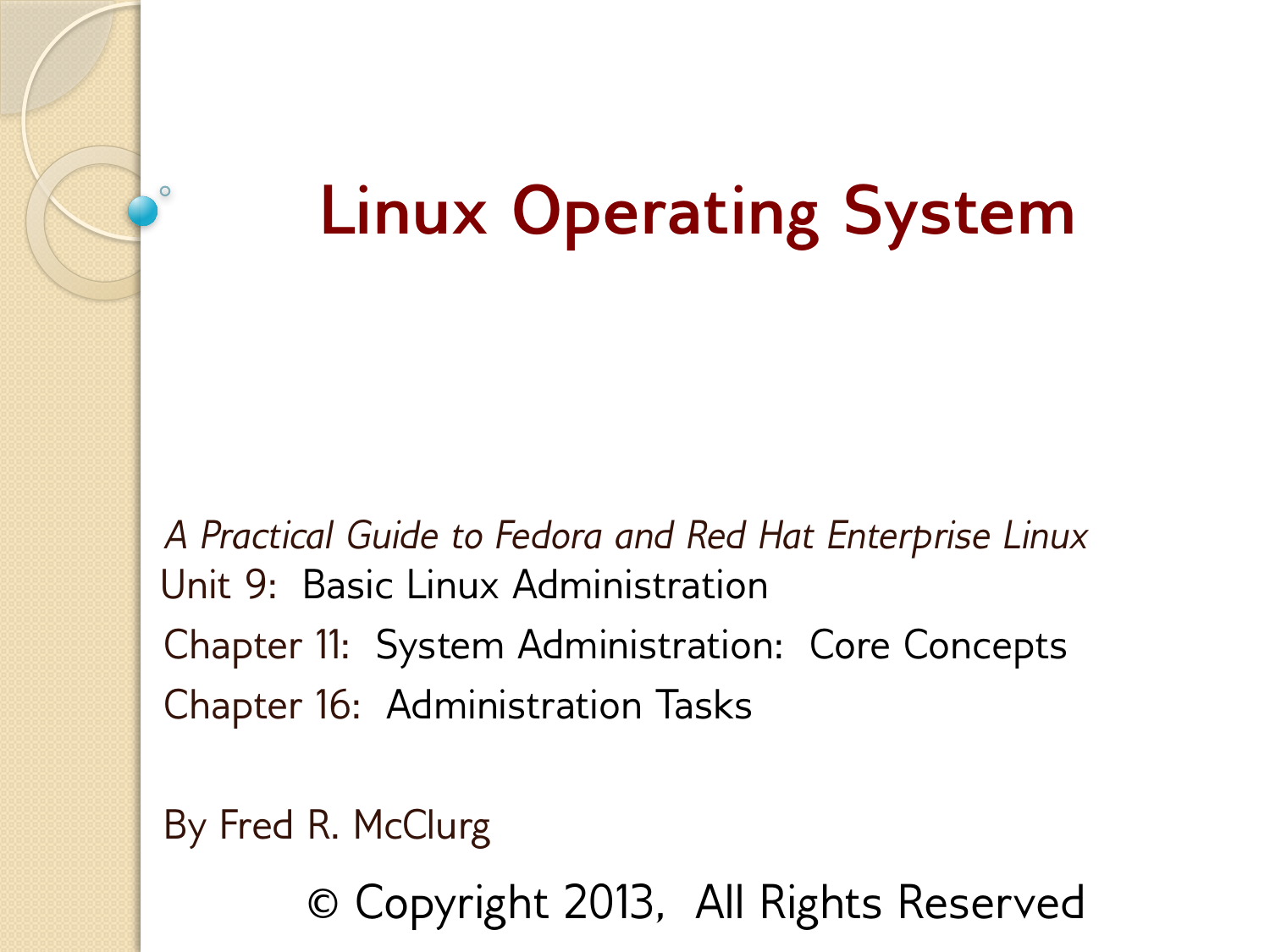

# Linux Operating System

A Practical Guide to Fedora and Red Hat Enterprise Linux
Unit 9:  Basic Linux Administration
Chapter 11:  System Administration:  Core Concepts
Chapter 16:  Administration Tasks

By Fred R. McClurg
© Copyright 2013,  All Rights Reserved